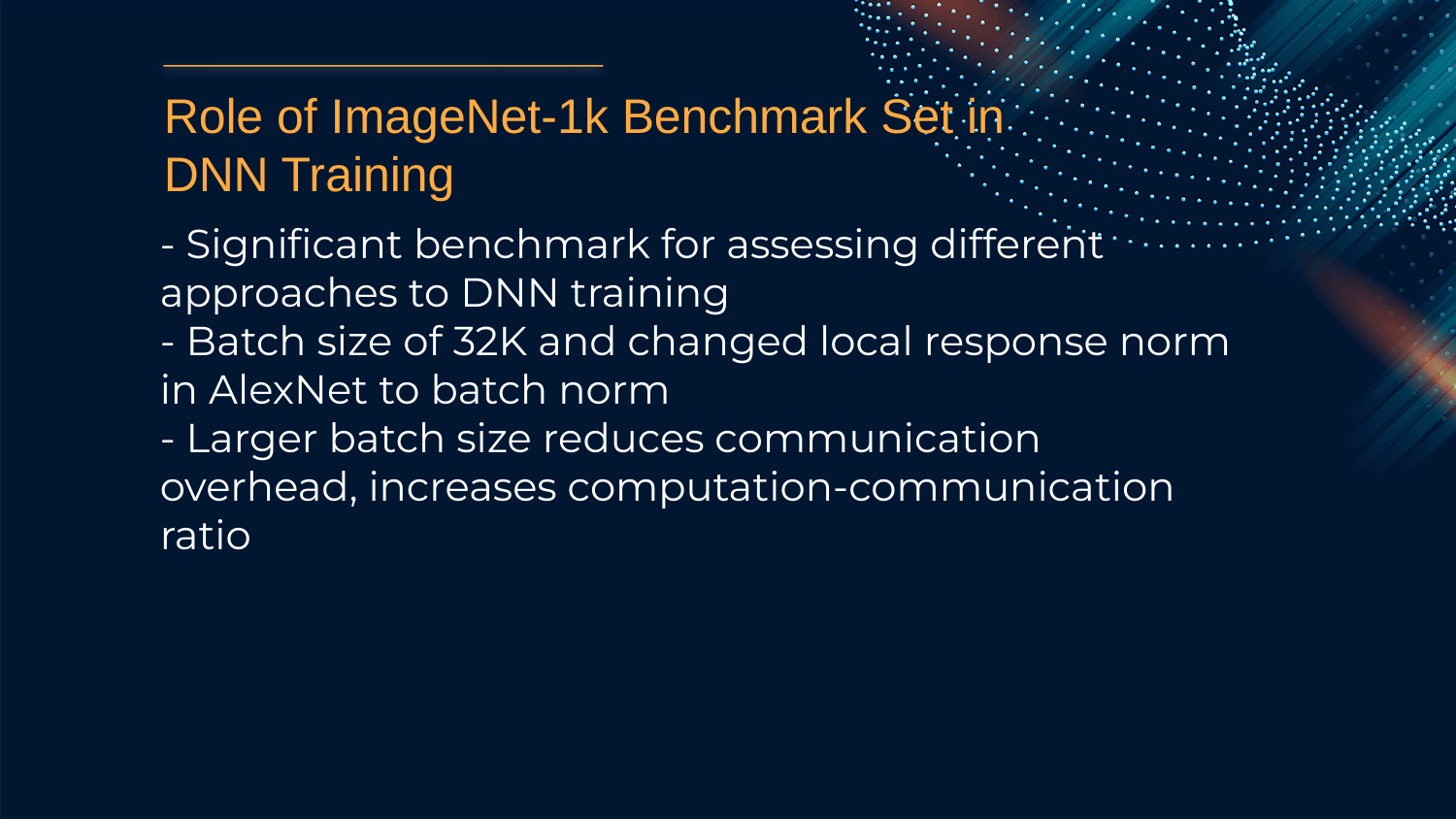

Role of ImageNet-1k Benchmark Set in DNN Training
- Significant benchmark for assessing different approaches to DNN training
- Batch size of 32K and changed local response norm in AlexNet to batch norm
- Larger batch size reduces communication overhead, increases computation-communication ratio